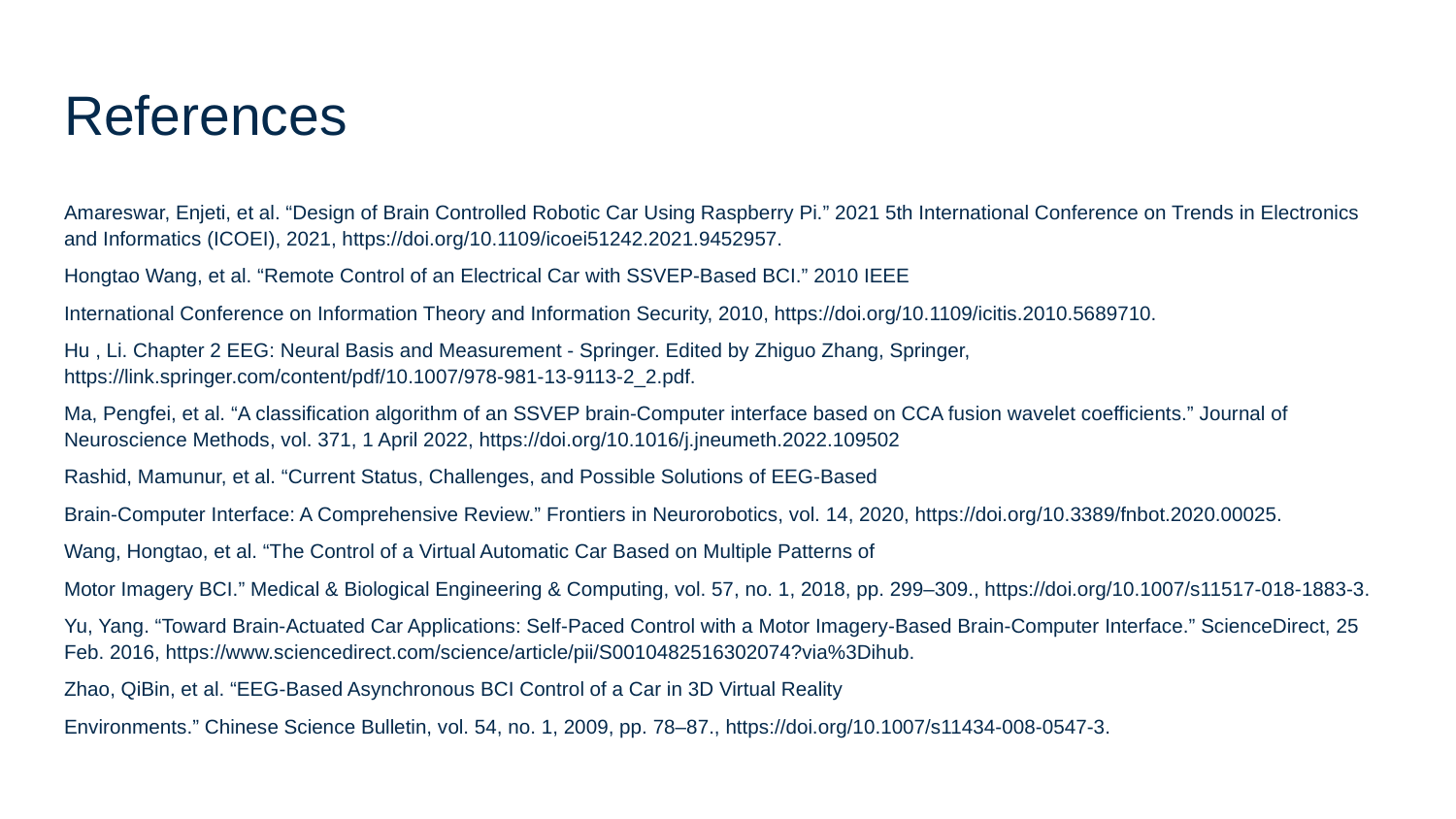

# References
Amareswar, Enjeti, et al. “Design of Brain Controlled Robotic Car Using Raspberry Pi.” 2021 5th International Conference on Trends in Electronics and Informatics (ICOEI), 2021, https://doi.org/10.1109/icoei51242.2021.9452957.
Hongtao Wang, et al. “Remote Control of an Electrical Car with SSVEP-Based BCI.” 2010 IEEE
International Conference on Information Theory and Information Security, 2010, https://doi.org/10.1109/icitis.2010.5689710.
Hu , Li. Chapter 2 EEG: Neural Basis and Measurement - Springer. Edited by Zhiguo Zhang, Springer, https://link.springer.com/content/pdf/10.1007/978-981-13-9113-2_2.pdf.
Ma, Pengfei, et al. “A classification algorithm of an SSVEP brain-Computer interface based on CCA fusion wavelet coefficients.” Journal of Neuroscience Methods, vol. 371, 1 April 2022, https://doi.org/10.1016/j.jneumeth.2022.109502
Rashid, Mamunur, et al. “Current Status, Challenges, and Possible Solutions of EEG-Based
Brain-Computer Interface: A Comprehensive Review.” Frontiers in Neurorobotics, vol. 14, 2020, https://doi.org/10.3389/fnbot.2020.00025.
Wang, Hongtao, et al. “The Control of a Virtual Automatic Car Based on Multiple Patterns of
Motor Imagery BCI.” Medical & Biological Engineering & Computing, vol. 57, no. 1, 2018, pp. 299–309., https://doi.org/10.1007/s11517-018-1883-3.
Yu, Yang. “Toward Brain-Actuated Car Applications: Self-Paced Control with a Motor Imagery-Based Brain-Computer Interface.” ScienceDirect, 25 Feb. 2016, https://www.sciencedirect.com/science/article/pii/S0010482516302074?via%3Dihub.
Zhao, QiBin, et al. “EEG-Based Asynchronous BCI Control of a Car in 3D Virtual Reality
Environments.” Chinese Science Bulletin, vol. 54, no. 1, 2009, pp. 78–87., https://doi.org/10.1007/s11434-008-0547-3.